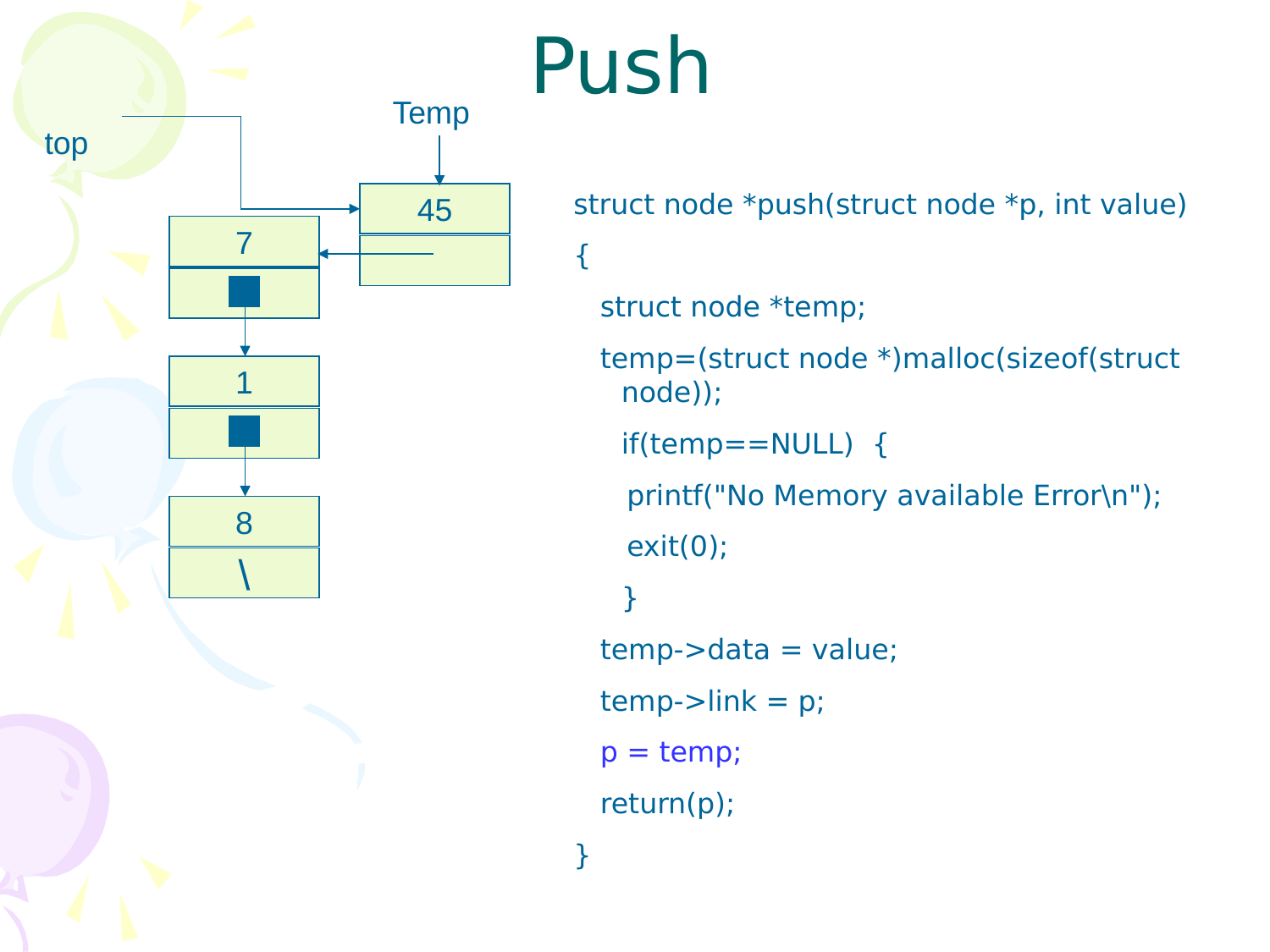

# Push
Temp
top
struct node *push(struct node *p, int value)
{
   struct node *temp;
   temp=(struct node *)malloc(sizeof(struct node));
	if(temp==NULL)  {
      printf("No Memory available Error\n");
      exit(0);
	}
   temp->data = value;
   temp->link = p;
   p = temp;
   return(p);
}
45
7

1

8
\